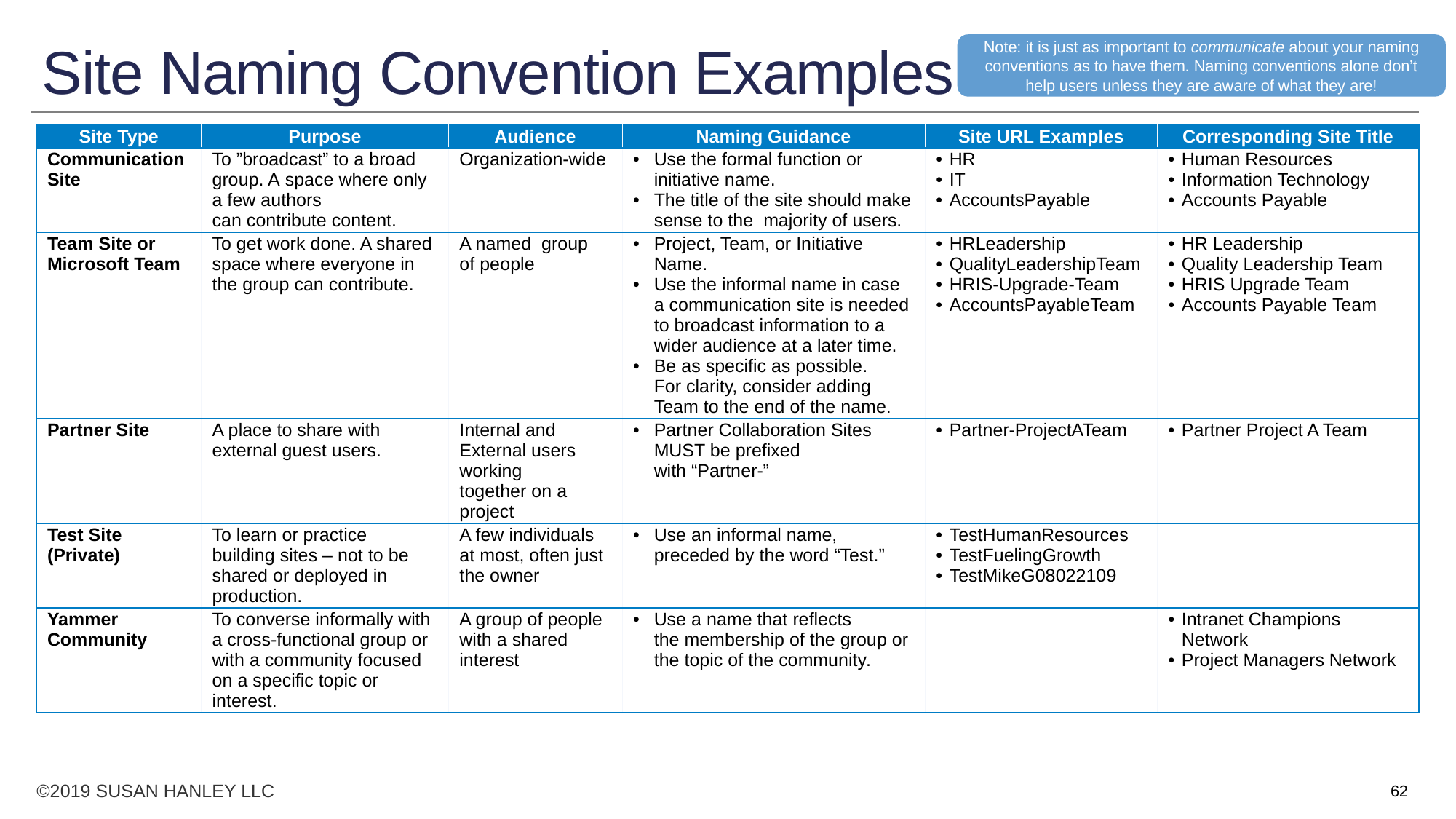

# Site Naming Convention Examples
Note: it is just as important to communicate about your naming conventions as to have them. Naming conventions alone don’t help users unless they are aware of what they are!
| Site Type​ | Purpose​ | Audience​ | Naming Guidance​ | Site URL Examples​ | Corresponding Site Title​ |
| --- | --- | --- | --- | --- | --- |
| Communication​ Site | To ”broadcast” to a broad group. A space where only a few authors can contribute content.​ | Organization-wide​ | Use the formal function or initiative name​. The title of the site should make sense to the majority of users. | HR​ IT AccountsPayable | Human Resources​​ Information Technology Accounts Payable |
| Team Site​ or Microsoft Team | To get work done. A shared space where everyone in the group can contribute.​ | A named  group of people​ | Project, Team, or Initiative Name. Use the informal name in case a communication site is needed to broadcast information to a wider audience at a later time. Be as specific as possible. For clarity, consider adding Team to the end of the name.​ | HRLeadership QualityLeadershipTeam​ HRIS-Upgrade-Team AccountsPayableTeam | HR Leadership Quality Leadership Team​ HRIS Upgrade Team Accounts Payable Team |
| Partner Site​ | A place to share with external guest users.​ | Internal and External users working together on a project​ | Partner Collaboration Sites MUST be prefixed with “Partner-”​ | Partner-ProjectATeam​ | Partner Project A Team​ |
| Test Site​ (Private)​ | To learn or practice building sites – not to be shared or deployed in production.​ | A few individuals at most, often just the owner | Use an informal name, preceded by the word “Test.”​ | TestHumanResources​ TestFuelingGrowth​ TestMikeG08022109​ |  |
| Yammer Community | To converse informally with a cross-functional group or with a community focused on a specific topic or interest​. | A group of people with a shared interest​ | Use a name that reflects the membership of the group or the topic of the community​. |  | Intranet Champions Network  Project Managers Network |
62